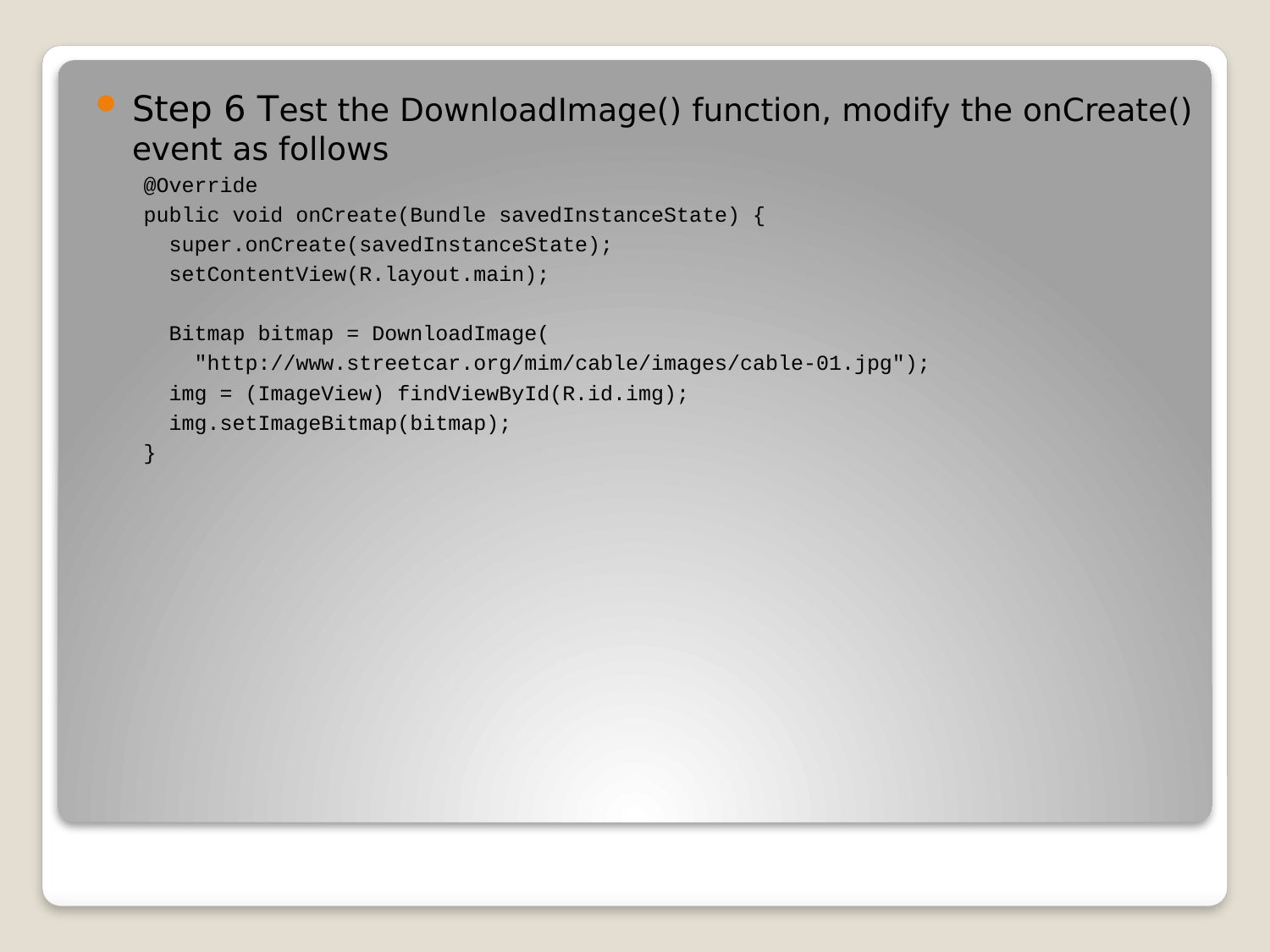

Step 6 Test the DownloadImage() function, modify the onCreate() event as follows
@Override
public void onCreate(Bundle savedInstanceState) {
  super.onCreate(savedInstanceState);
  setContentView(R.layout.main);

  Bitmap bitmap = DownloadImage(
    "http://www.streetcar.org/mim/cable/images/cable-01.jpg");
  img = (ImageView) findViewById(R.id.img);
  img.setImageBitmap(bitmap);
}
#